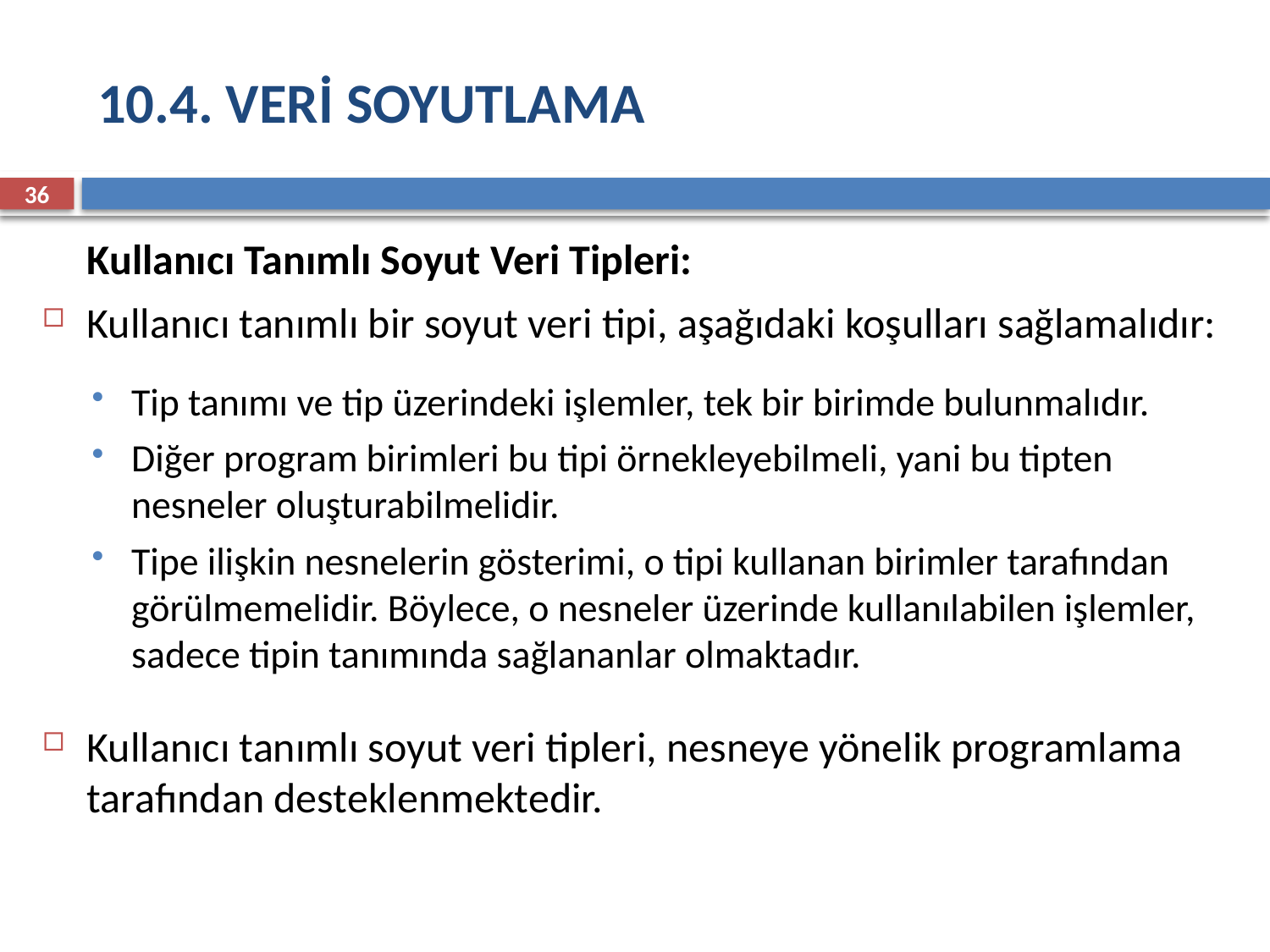

# 10.4. VERİ SOYUTLAMA
36
	Kullanıcı Tanımlı Soyut Veri Tipleri:
Kullanıcı tanımlı bir soyut veri tipi, aşağıdaki koşulları sağlamalıdır:
Tip tanımı ve tip üzerindeki işlemler, tek bir birimde bulunmalıdır.
Diğer program birimleri bu tipi örnekleyebilmeli, yani bu tipten nesneler oluşturabilmelidir.
Tipe ilişkin nesnelerin gösterimi, o tipi kullanan birimler tarafından görülmemelidir. Böylece, o nesneler üzerinde kullanılabilen işlemler, sadece tipin tanımında sağlananlar olmaktadır.

Kullanıcı tanımlı soyut veri tipleri, nesneye yönelik programlama tarafından desteklenmektedir.